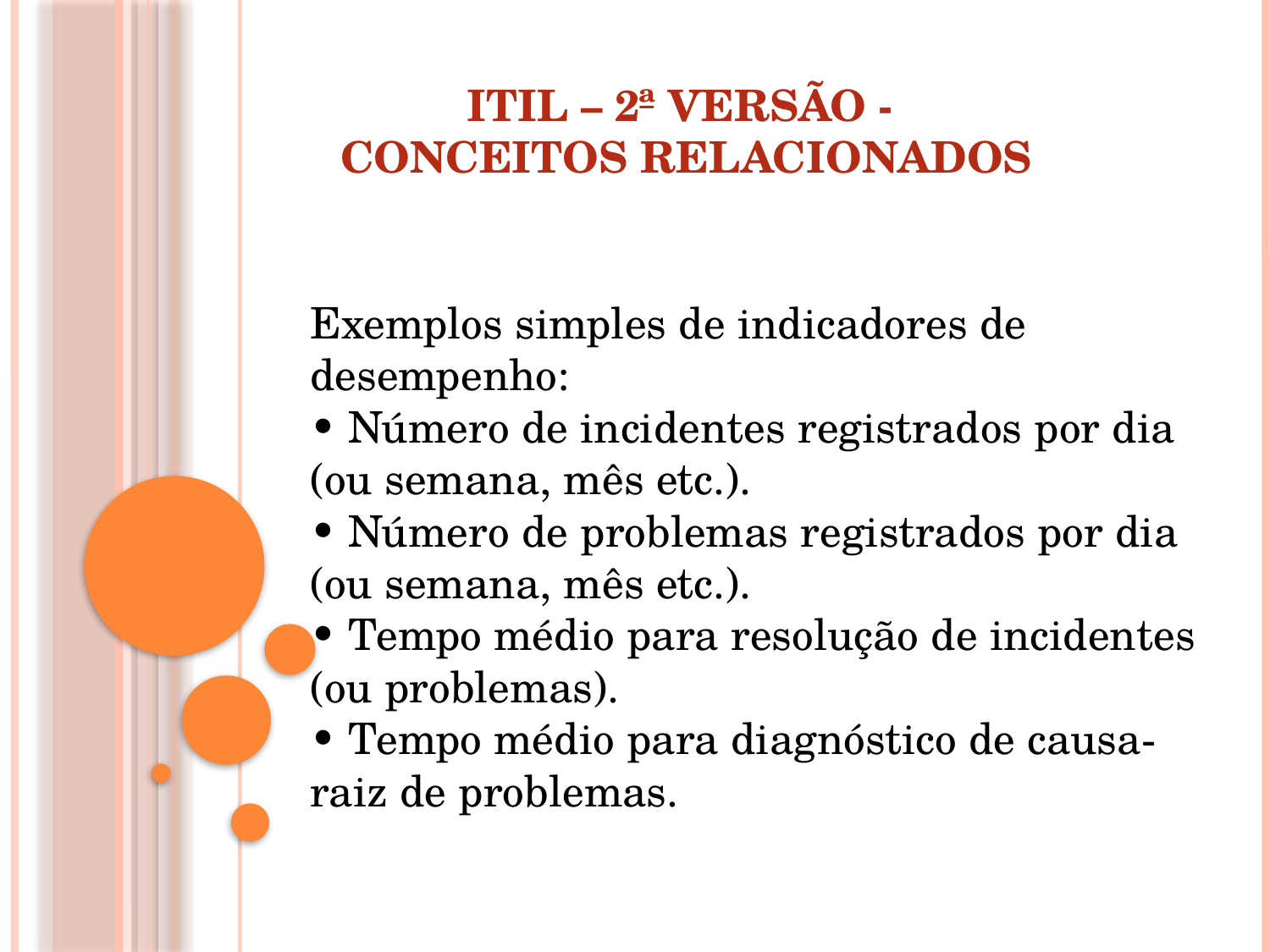

# ITIL – 2ª Versão - Conceitos relacionados

Exemplos simples de indicadores de desempenho:
• Número de incidentes registrados por dia (ou semana, mês etc.).
• Número de problemas registrados por dia (ou semana, mês etc.).
• Tempo médio para resolução de incidentes (ou problemas).
• Tempo médio para diagnóstico de causa-raiz de problemas.